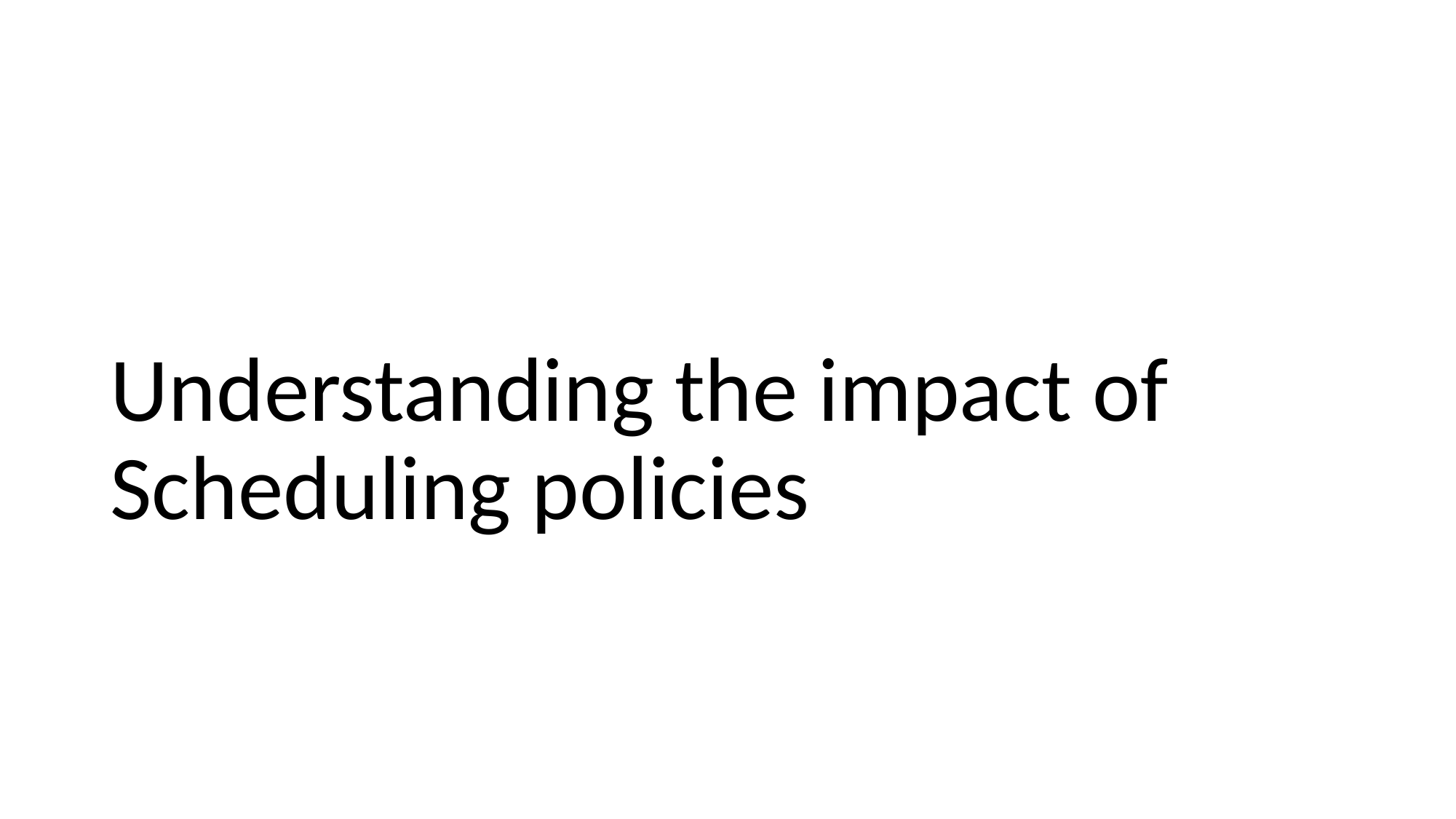

# Understanding the impact of Scheduling policies